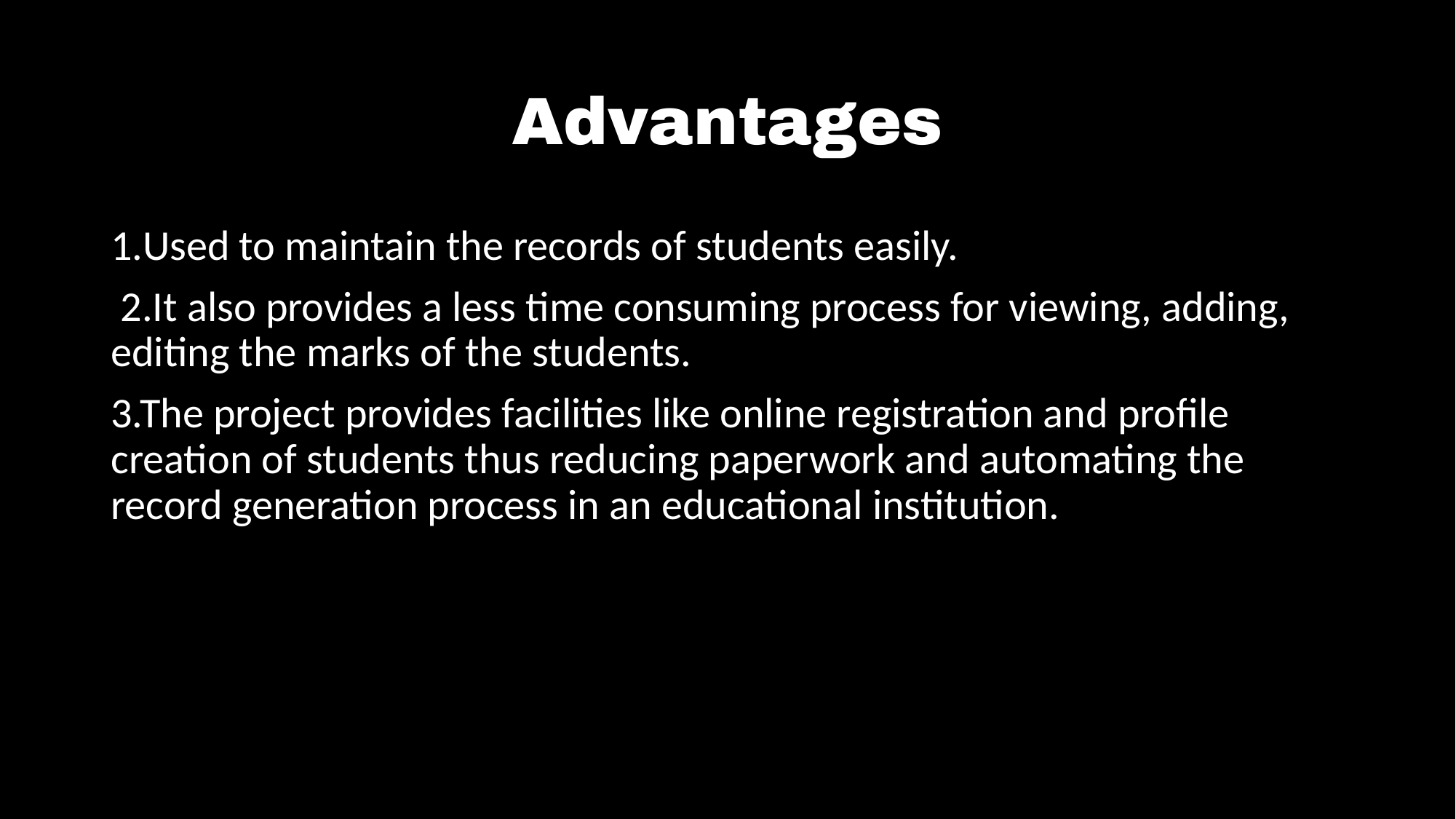

# Advantages
1.Used to maintain the records of students easily.
 2.It also provides a less time consuming process for viewing, adding, editing the marks of the students.
3.The project provides facilities like online registration and profile creation of students thus reducing paperwork and automating the record generation process in an educational institution.